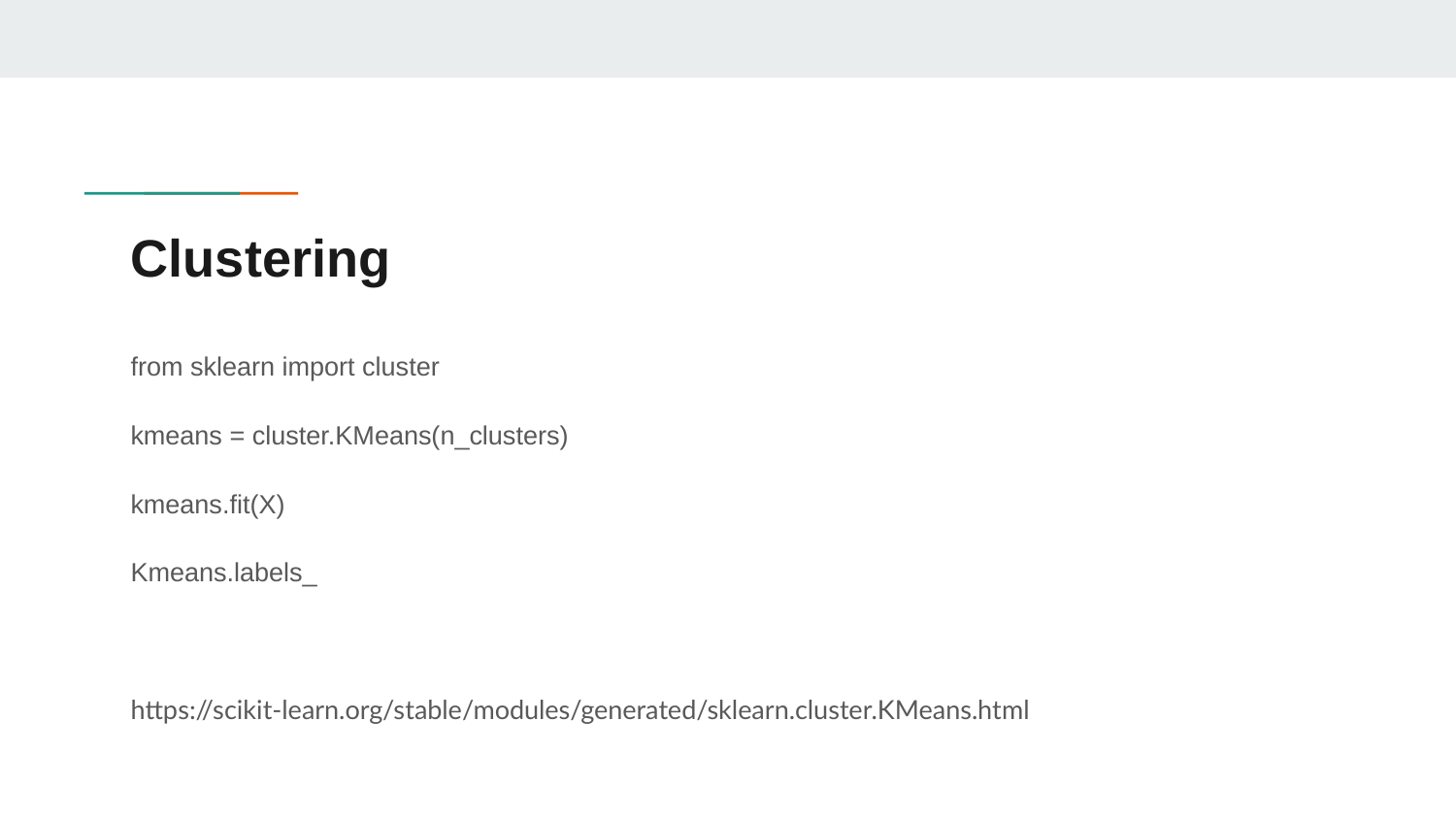

# Clustering
from sklearn import cluster
kmeans = cluster.KMeans(n_clusters)
kmeans.fit(X)
Kmeans.labels_

https://scikit-learn.org/stable/modules/generated/sklearn.cluster.KMeans.html